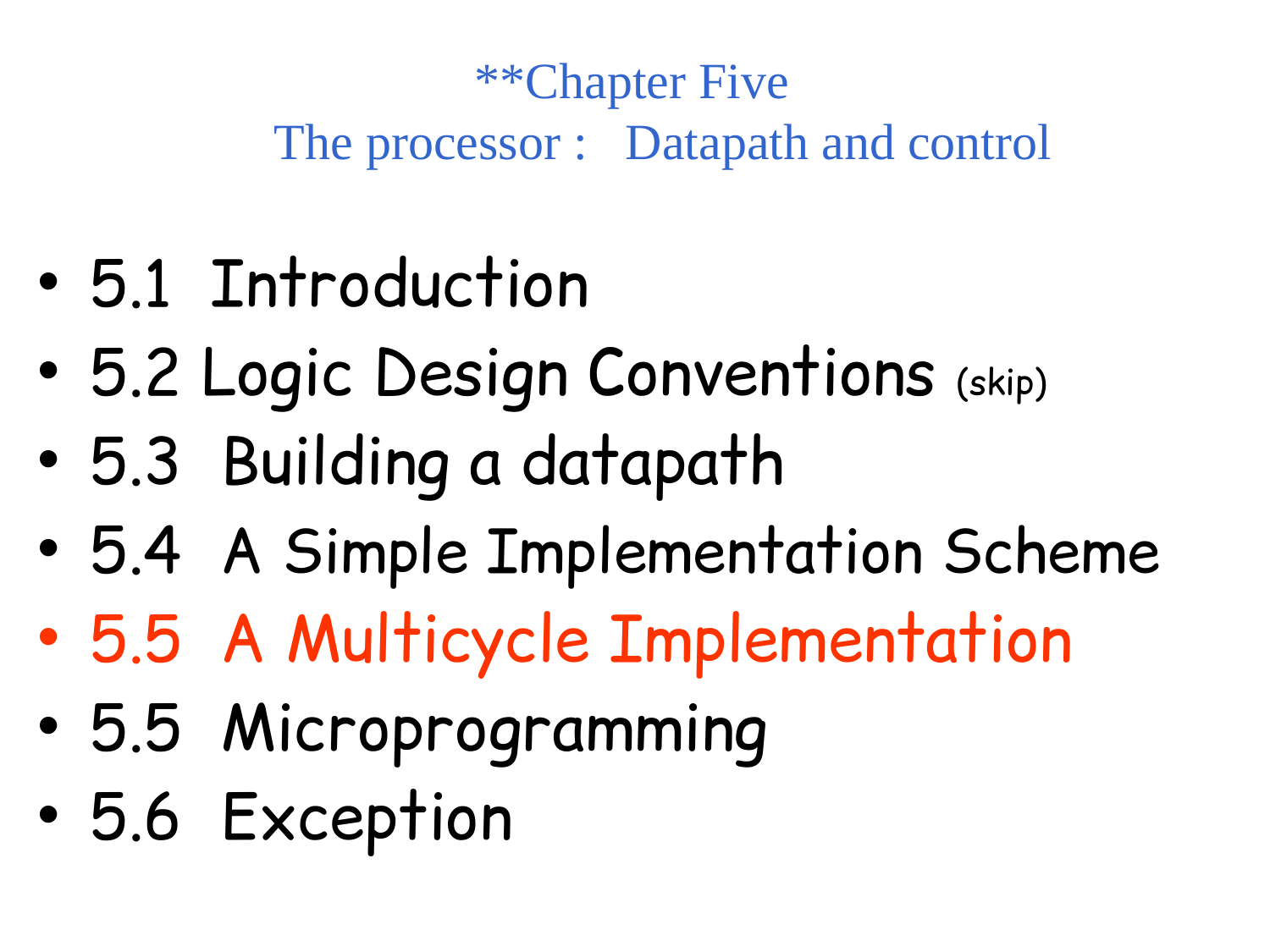

**Chapter Five
    The processor :   Datapath and control
5.1  Introduction
5.2 Logic Design Conventions (skip)
5.3  Building a datapath
5.4  A Simple Implementation Scheme
5.5  A Multicycle Implementation
5.5  Microprogramming
5.6  Exception